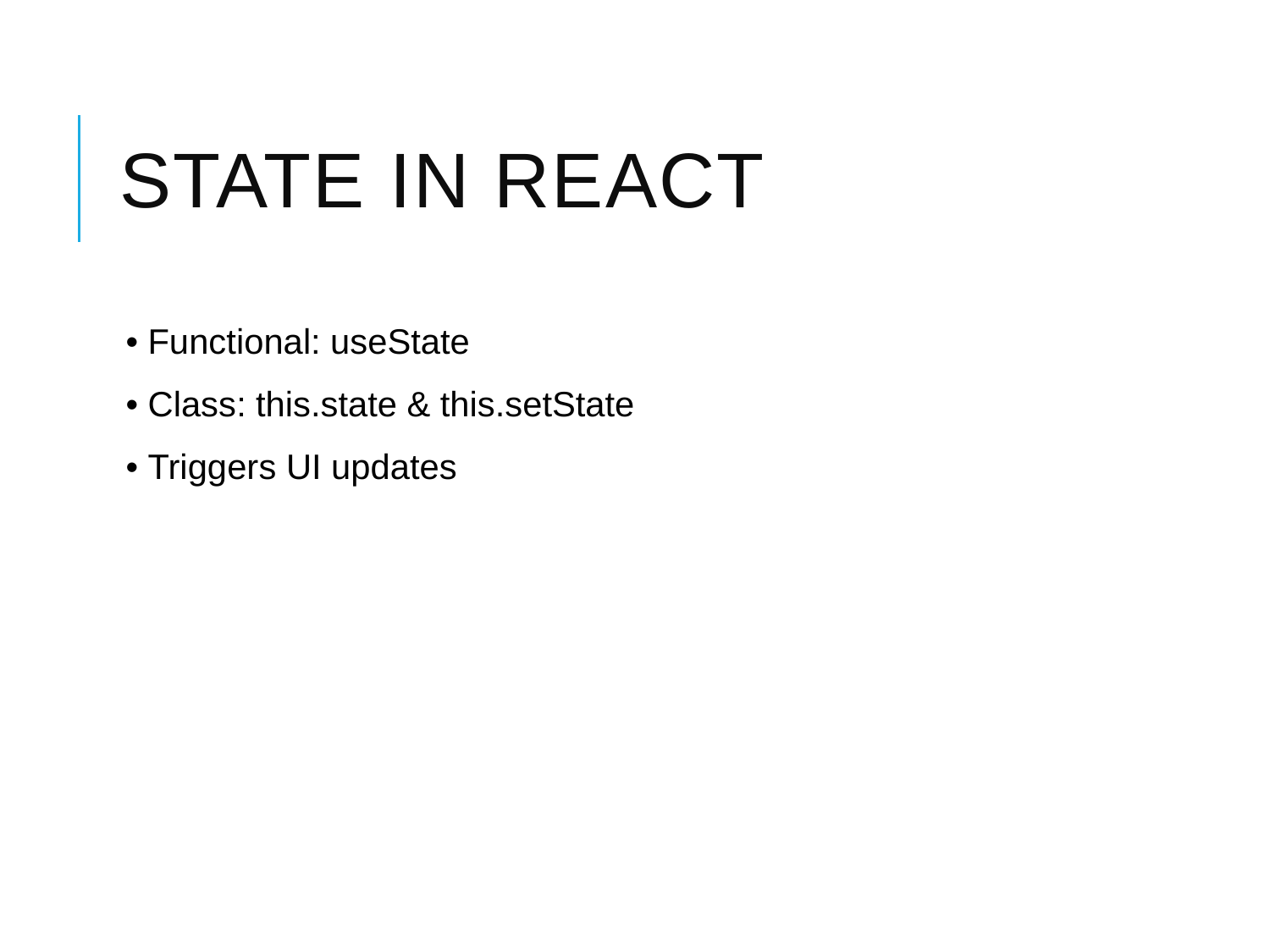

# State in React
• Functional: useState
• Class: this.state & this.setState
• Triggers UI updates